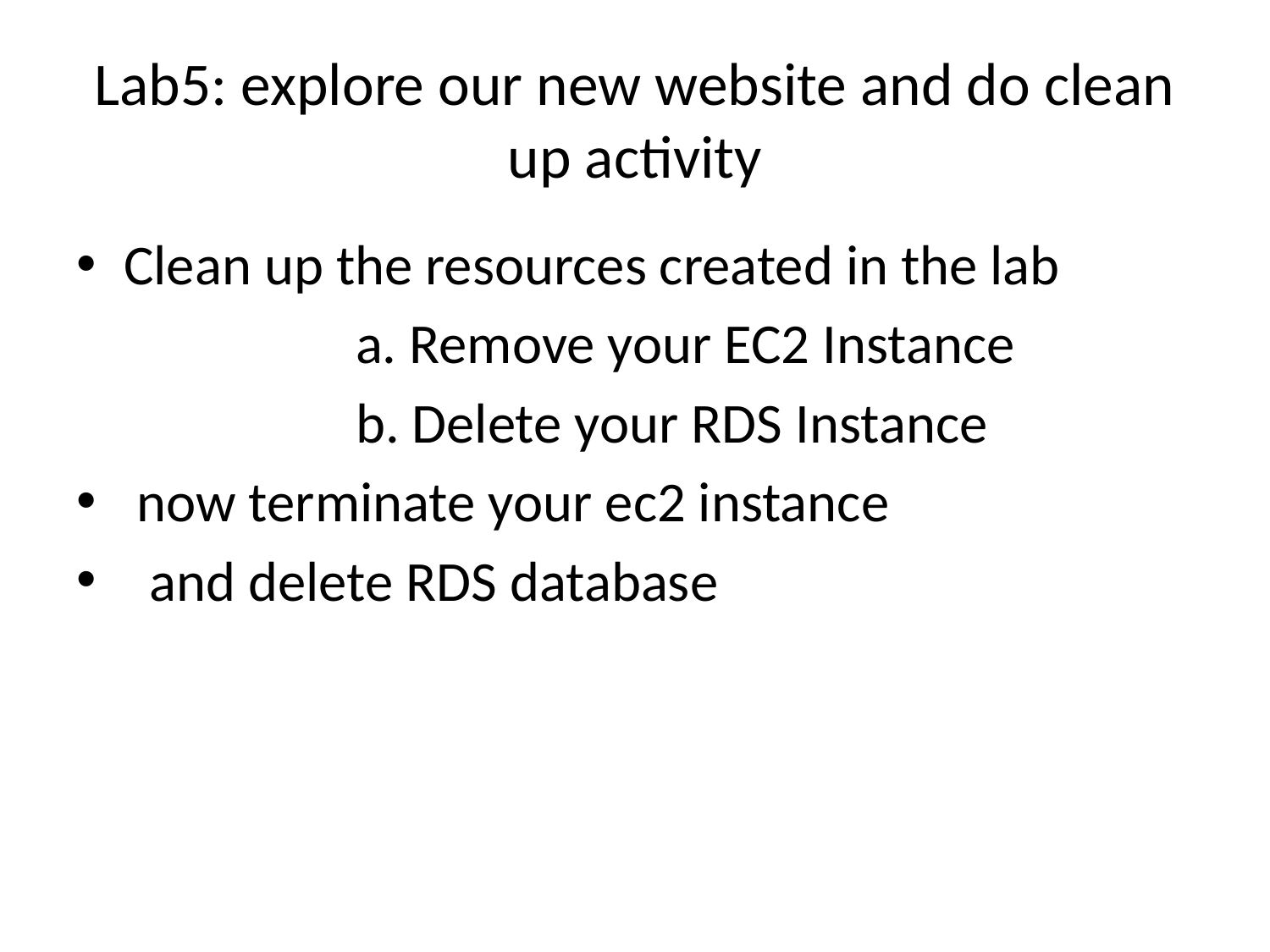

# Lab5: explore our new website and do clean up activity
Clean up the resources created in the lab
                      a. Remove your EC2 Instance
                      b. Delete your RDS Instance
 now terminate your ec2 instance
  and delete RDS database